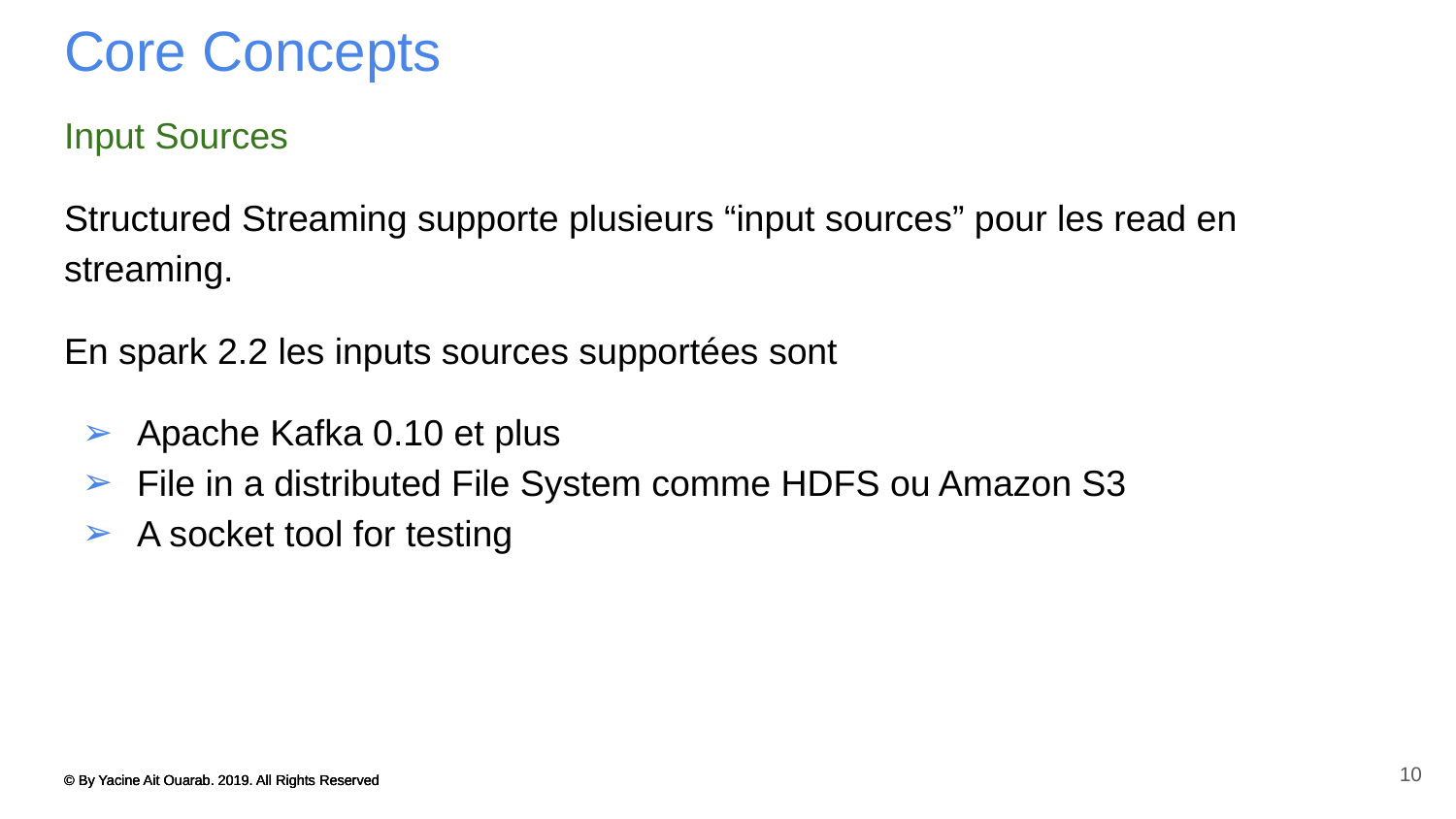

# Core Concepts

Input Sources
Structured Streaming supporte plusieurs “input sources” pour les read en streaming.
En spark 2.2 les inputs sources supportées sont
Apache Kafka 0.10 et plus
File in a distributed File System comme HDFS ou Amazon S3
A socket tool for testing

10